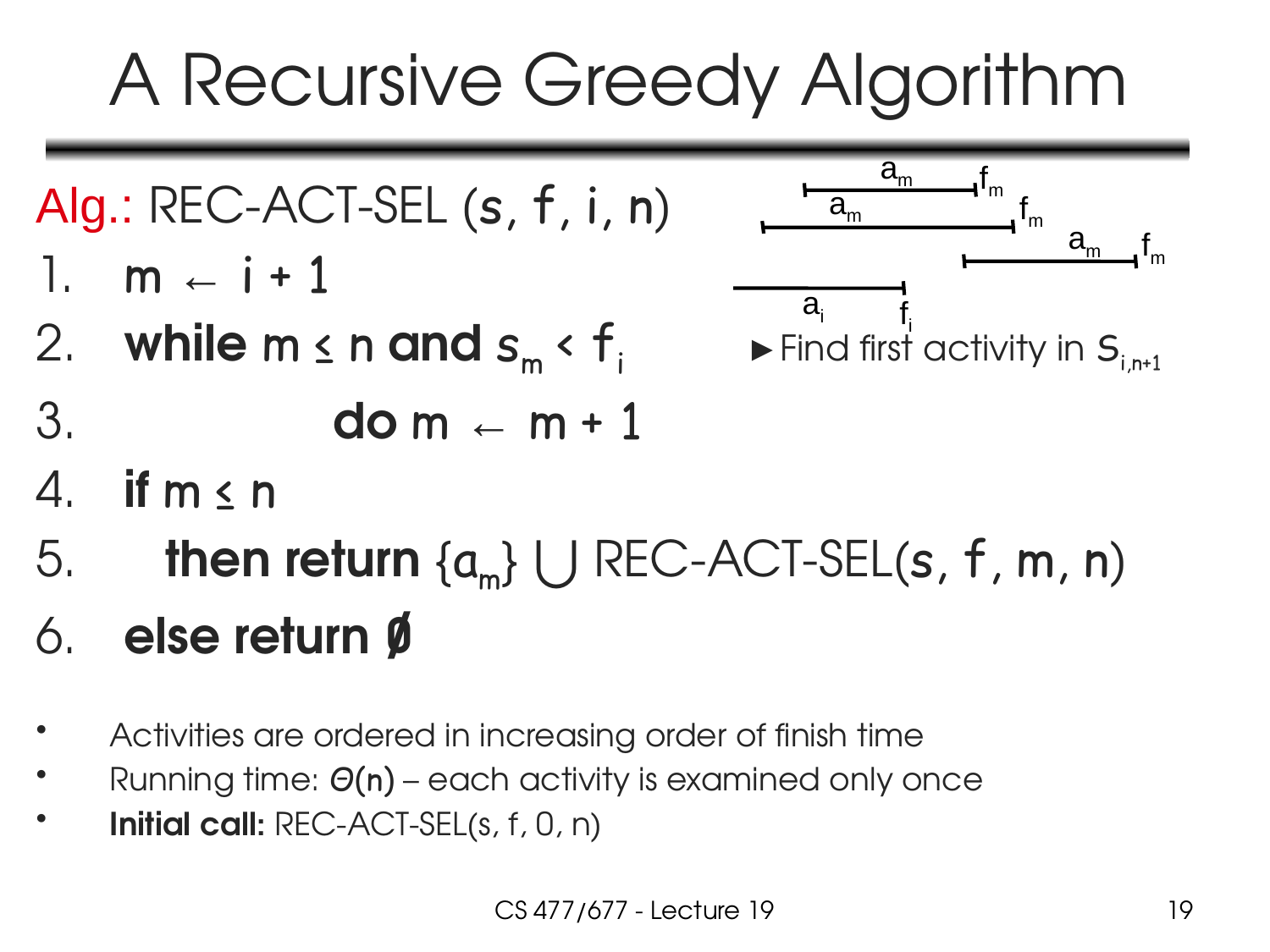

A Recursive Greedy Algorithm
am
fm

Alg.: REC-ACT-SEL (s, f, i, n)
 m ← i + 1
 while m ≤ n and sm < fi 	►Find first activity in Si,n+1
 	       do m ← m + 1
 if m ≤ n
    then return {am} ⋃ REC-ACT-SEL(s, f, m, n)
 else return ∅

Activities are ordered in increasing order of finish time
Running time: Θ(n) – each activity is examined only once
Initial call: REC-ACT-SEL(s, f, 0, n)
am
fm

am
fm

ai

fi
CS 477/677 - Lecture 19
19